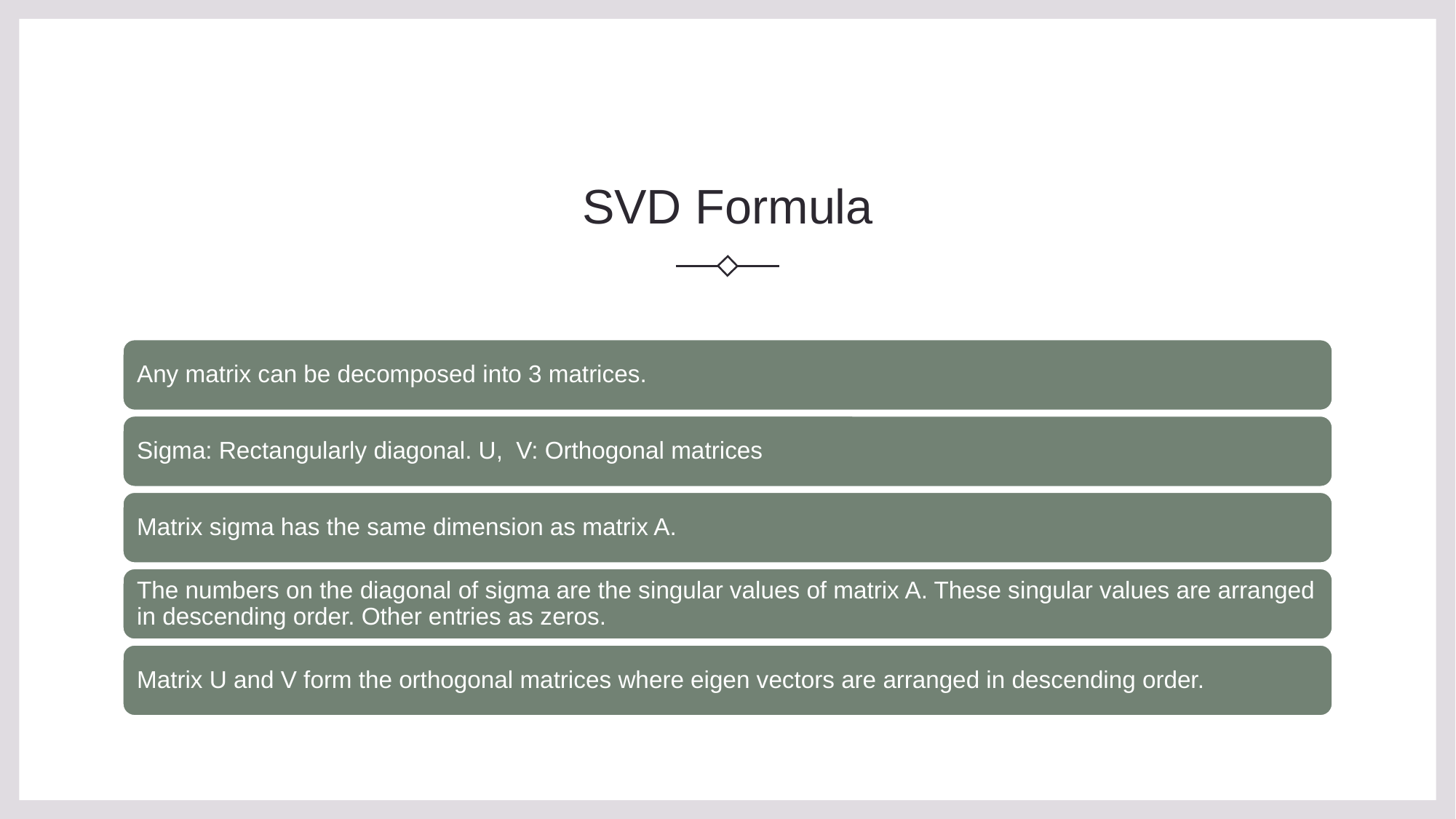

# SVD Formula

Any matrix can be decomposed into 3 matrices.
Sigma: Rectangularly diagonal. U,  V: Orthogonal matrices
Matrix sigma has the same dimension as matrix A.
The numbers on the diagonal of sigma are the singular values of matrix A. These singular values are arranged in descending order. Other entries as zeros.
Matrix U and V form the orthogonal matrices where eigen vectors are arranged in descending order.